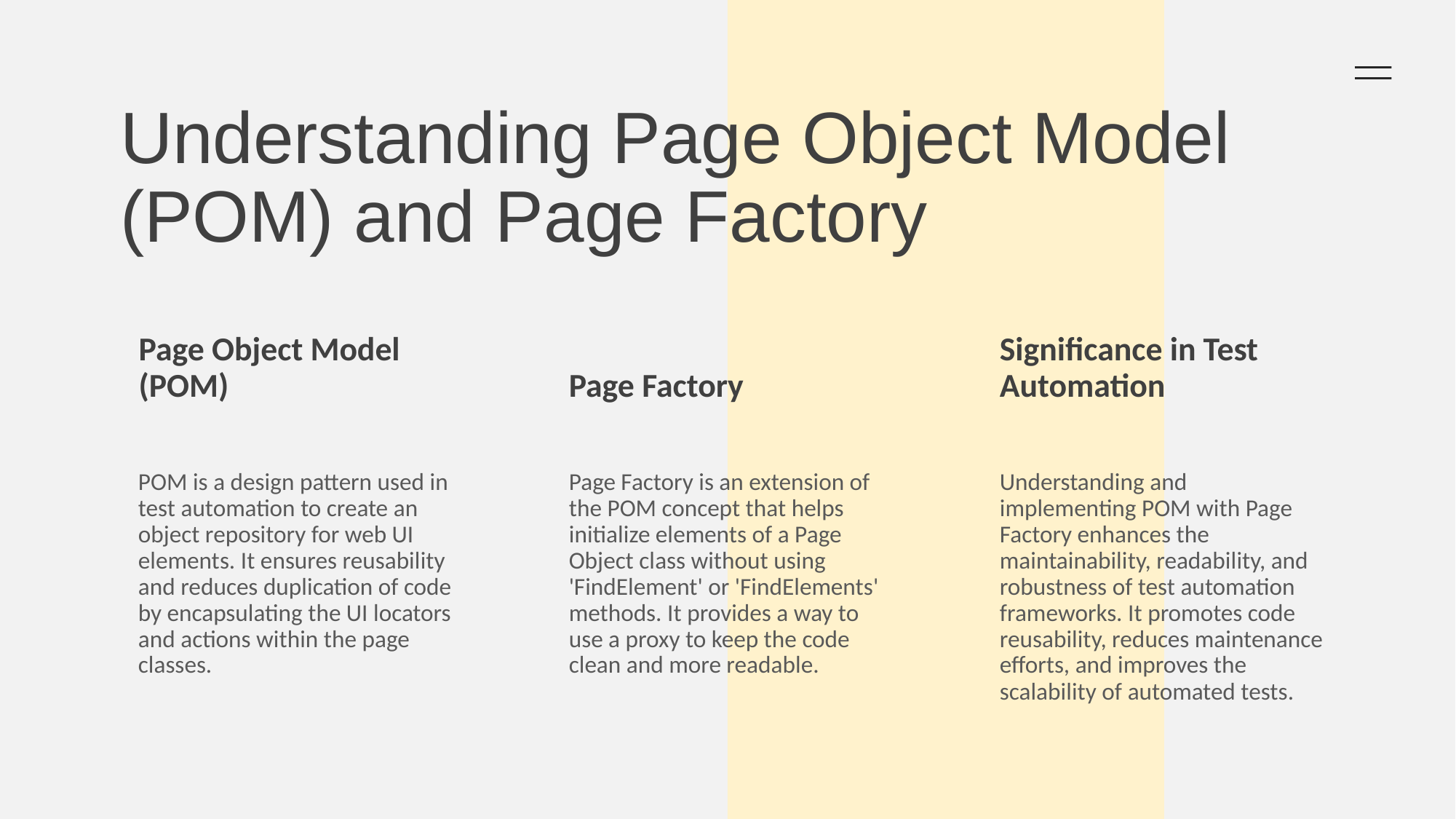

# Understanding Page Object Model (POM) and Page Factory
Page Object Model (POM)
Page Factory
Significance in Test Automation
POM is a design pattern used in test automation to create an object repository for web UI elements. It ensures reusability and reduces duplication of code by encapsulating the UI locators and actions within the page classes.
Page Factory is an extension of the POM concept that helps initialize elements of a Page Object class without using 'FindElement' or 'FindElements' methods. It provides a way to use a proxy to keep the code clean and more readable.
Understanding and implementing POM with Page Factory enhances the maintainability, readability, and robustness of test automation frameworks. It promotes code reusability, reduces maintenance efforts, and improves the scalability of automated tests.